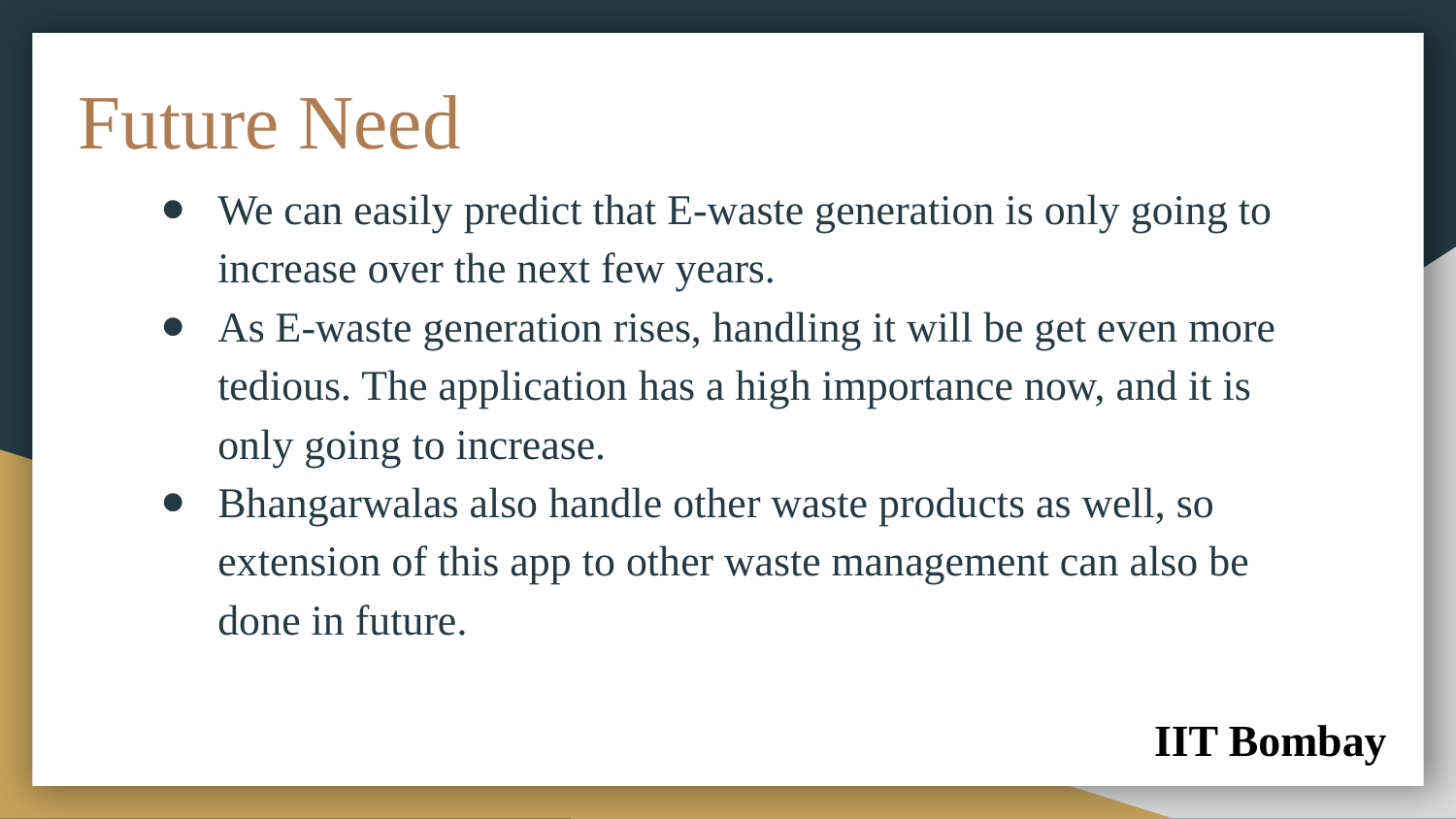

# Future Need
We can easily predict that E-waste generation is only going to increase over the next few years.
As E-waste generation rises, handling it will be get even more tedious. The application has a high importance now, and it is only going to increase.
Bhangarwalas also handle other waste products as well, so extension of this app to other waste management can also be done in future.
IIT Bombay